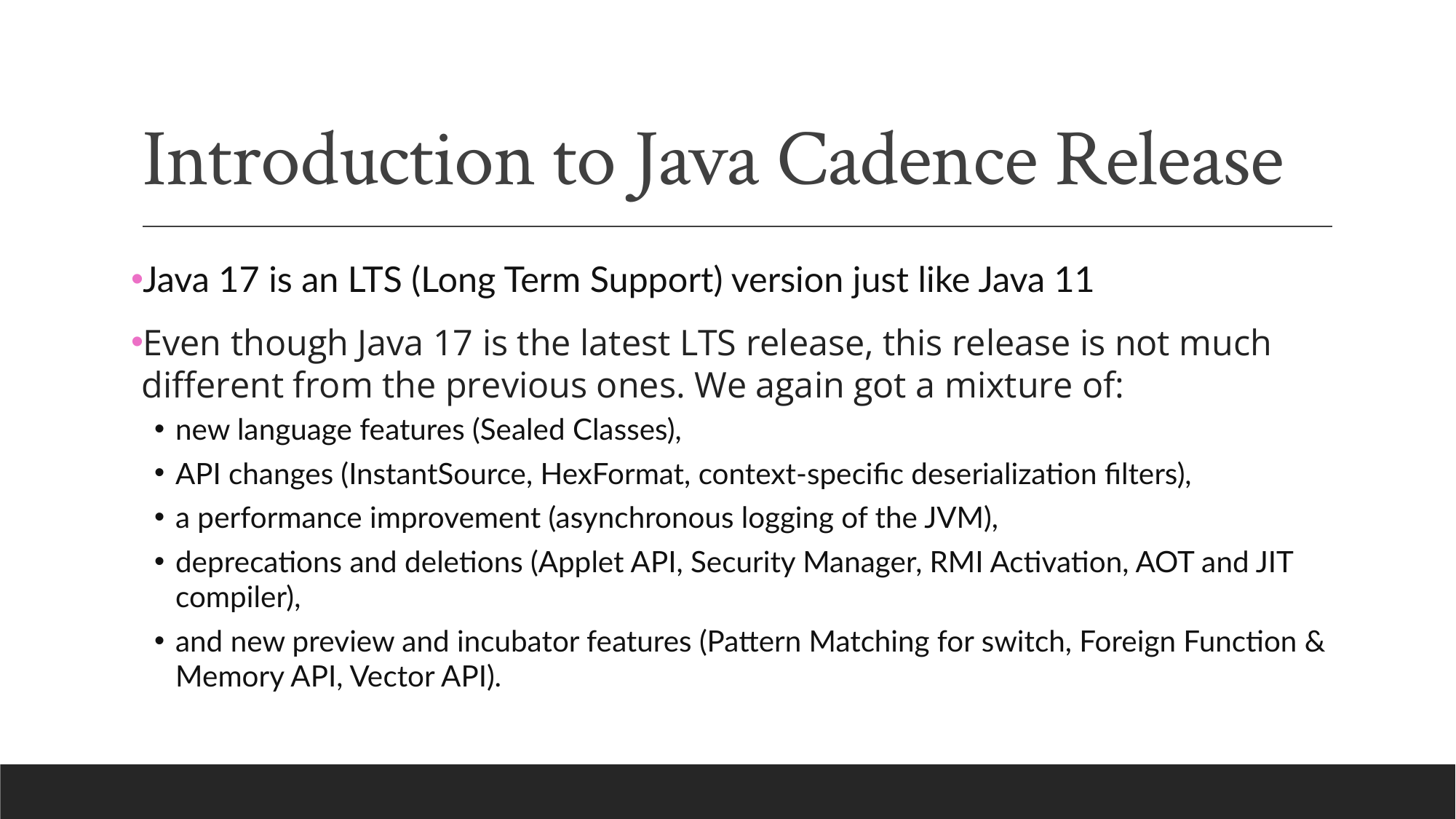

# Introduction to Java Cadence Release
Java 17 is an LTS (Long Term Support) version just like Java 11
Even though Java 17 is the latest LTS release, this release is not much different from the previous ones. We again got a mixture of:
new language features (Sealed Classes),
API changes (InstantSource, HexFormat, context-specific deserialization filters),
a performance improvement (asynchronous logging of the JVM),
deprecations and deletions (Applet API, Security Manager, RMI Activation, AOT and JIT compiler),
and new preview and incubator features (Pattern Matching for switch, Foreign Function & Memory API, Vector API).